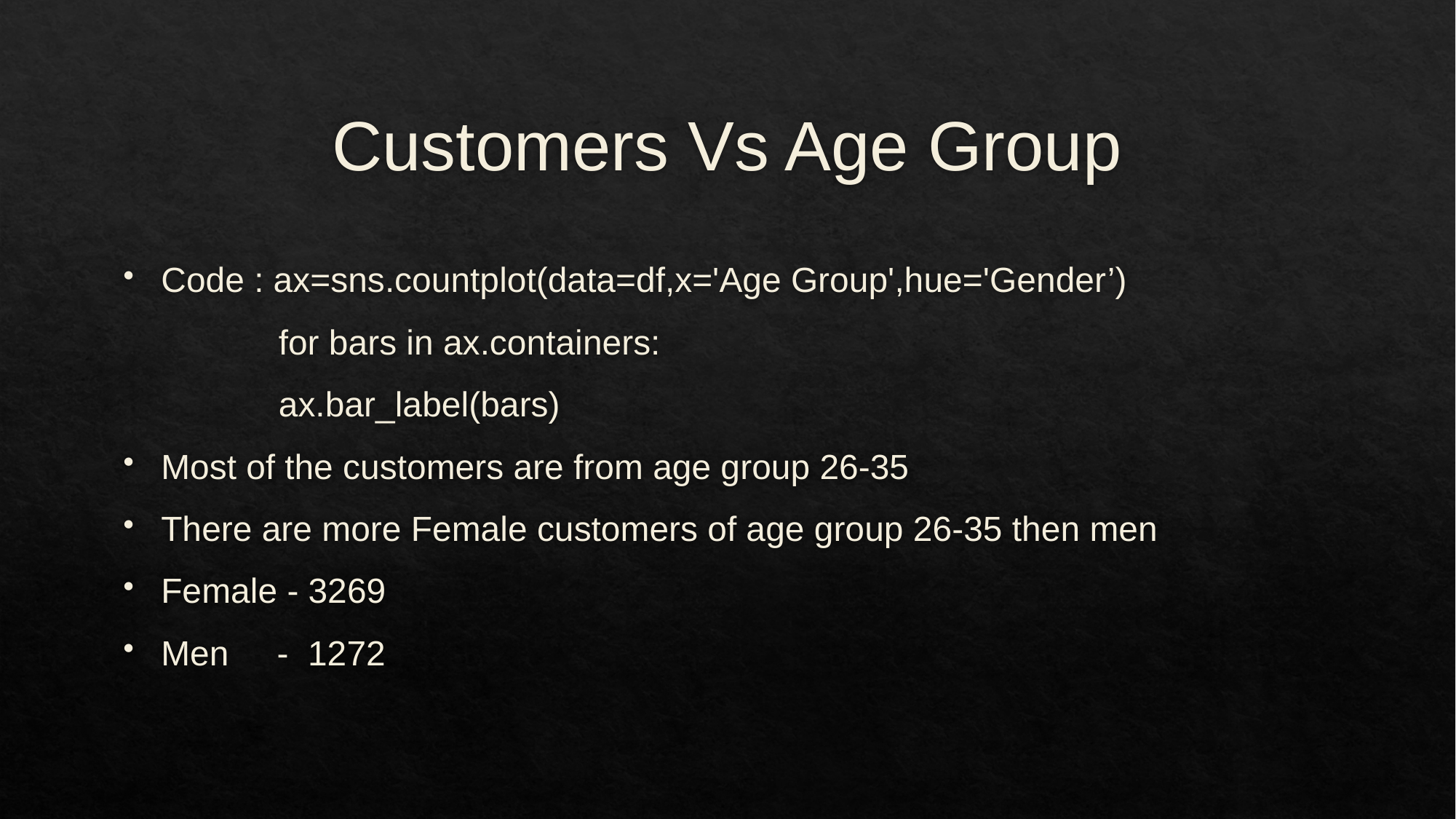

# Customers Vs Age Group
Code : ax=sns.countplot(data=df,x='Age Group',hue='Gender’)
                for bars in ax.containers:
                ax.bar_label(bars)
Most of the customers are from age group 26-35
There are more Female customers of age group 26-35 then men
Female - 3269
Men     -  1272